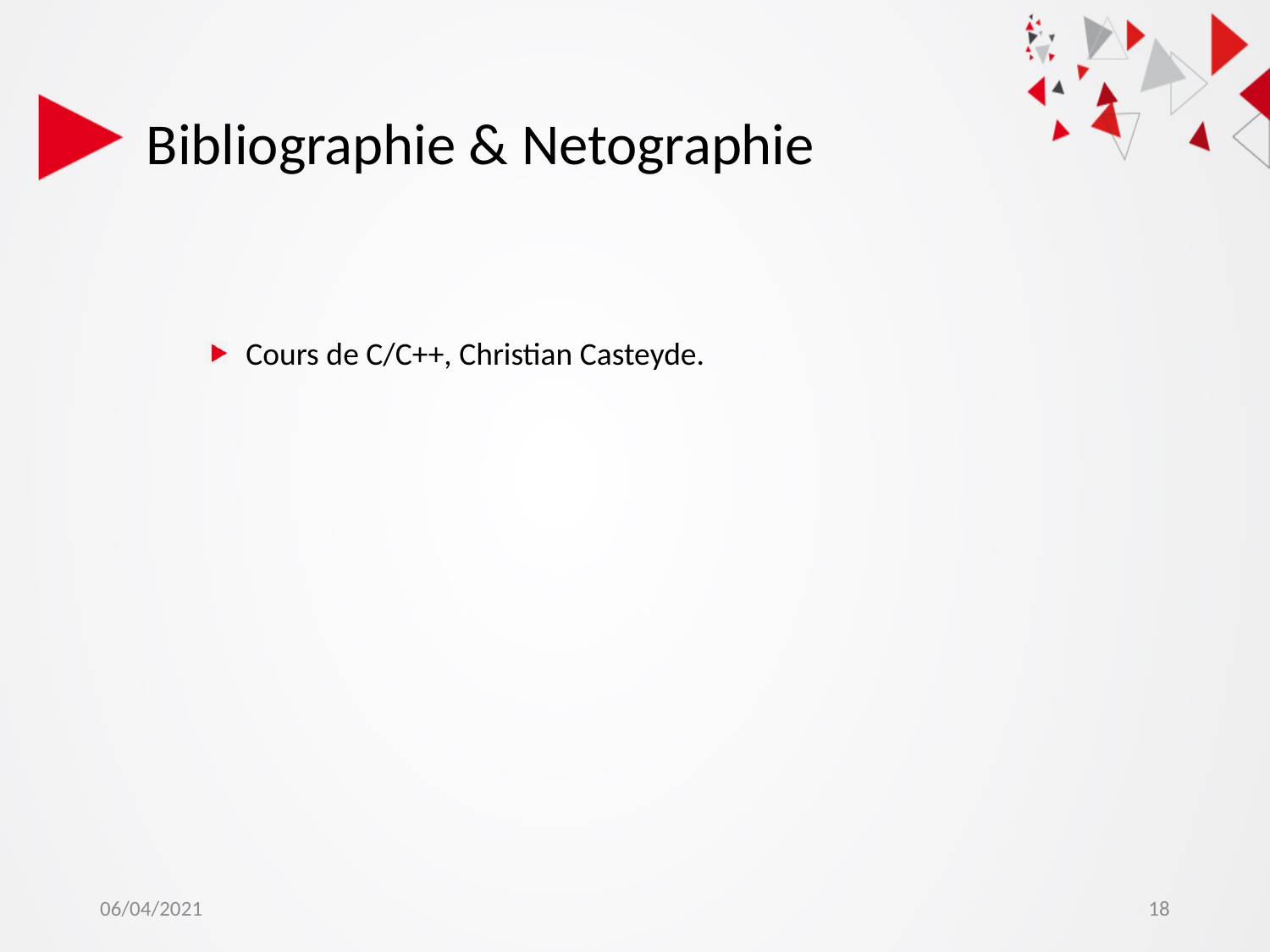

Bibliographie & Netographie
Cours de C/C++, Christian Casteyde.

06/04/2021
18